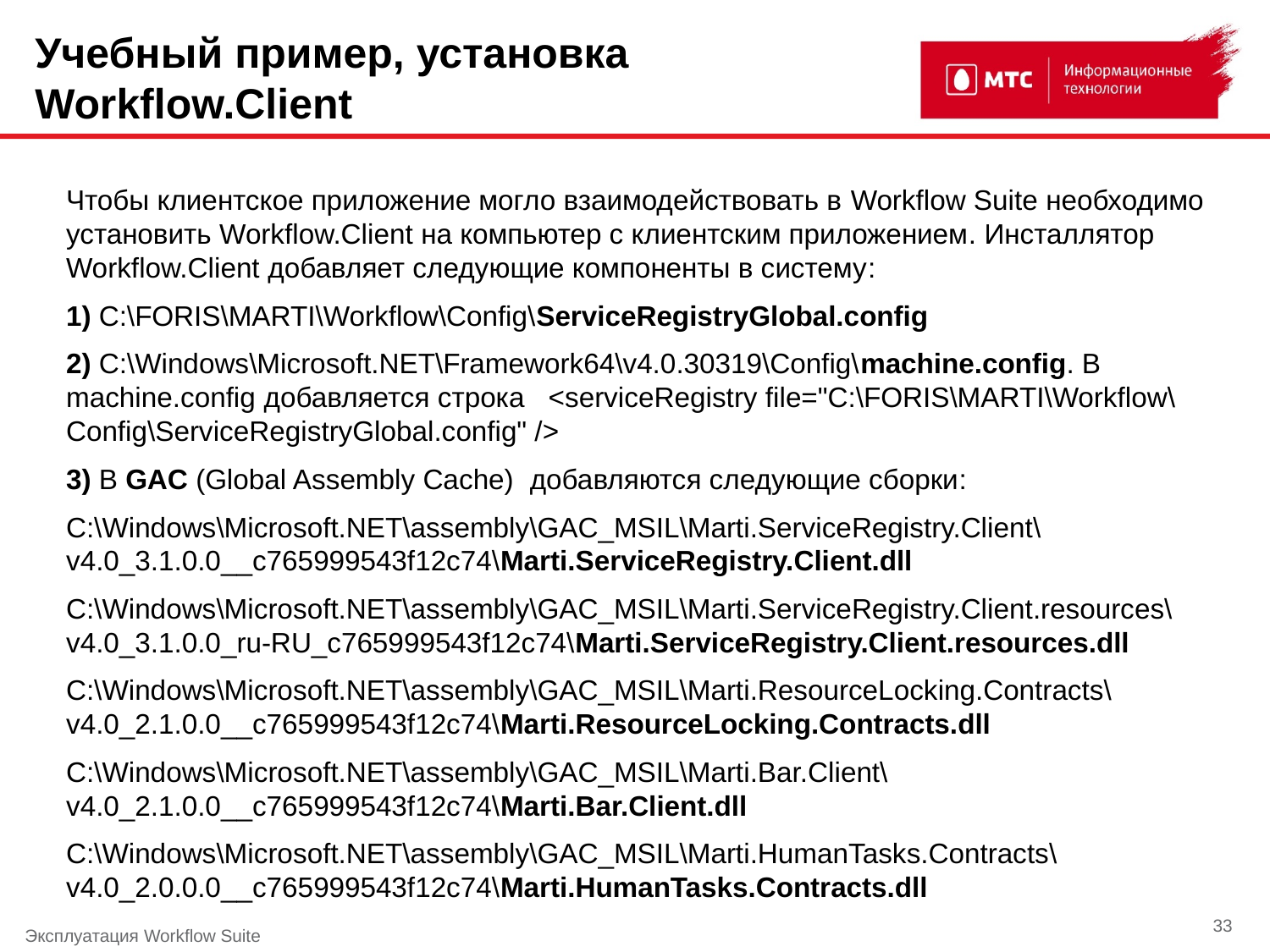

# Учебный пример, установка Workflow.Client
Чтобы клиентское приложение могло взаимодействовать в Workflow Suite необходимо установить Workflow.Client на компьютер с клиентским приложением. Инсталлятор Workflow.Client добавляет следующие компоненты в систему:
1) C:\FORIS\MARTI\Workflow\Config\ServiceRegistryGlobal.config
2) C:\Windows\Microsoft.NET\Framework64\v4.0.30319\Config\machine.config. В machine.config добавляется строка   <serviceRegistry file="C:\FORIS\MARTI\Workflow\Config\ServiceRegistryGlobal.config" />
3) В GAC (Global Assembly Cache)  добавляются следующие сборки:
C:\Windows\Microsoft.NET\assembly\GAC_MSIL\Marti.ServiceRegistry.Client\v4.0_3.1.0.0__c765999543f12c74\Marti.ServiceRegistry.Client.dll
C:\Windows\Microsoft.NET\assembly\GAC_MSIL\Marti.ServiceRegistry.Client.resources\v4.0_3.1.0.0_ru-RU_c765999543f12c74\Marti.ServiceRegistry.Client.resources.dll
C:\Windows\Microsoft.NET\assembly\GAC_MSIL\Marti.ResourceLocking.Contracts\v4.0_2.1.0.0__c765999543f12c74\Marti.ResourceLocking.Contracts.dll
C:\Windows\Microsoft.NET\assembly\GAC_MSIL\Marti.Bar.Client\v4.0_2.1.0.0__c765999543f12c74\Marti.Bar.Client.dll
C:\Windows\Microsoft.NET\assembly\GAC_MSIL\Marti.HumanTasks.Contracts\v4.0_2.0.0.0__c765999543f12c74\Marti.HumanTasks.Contracts.dll

33
Эксплуатация Workflow Suite